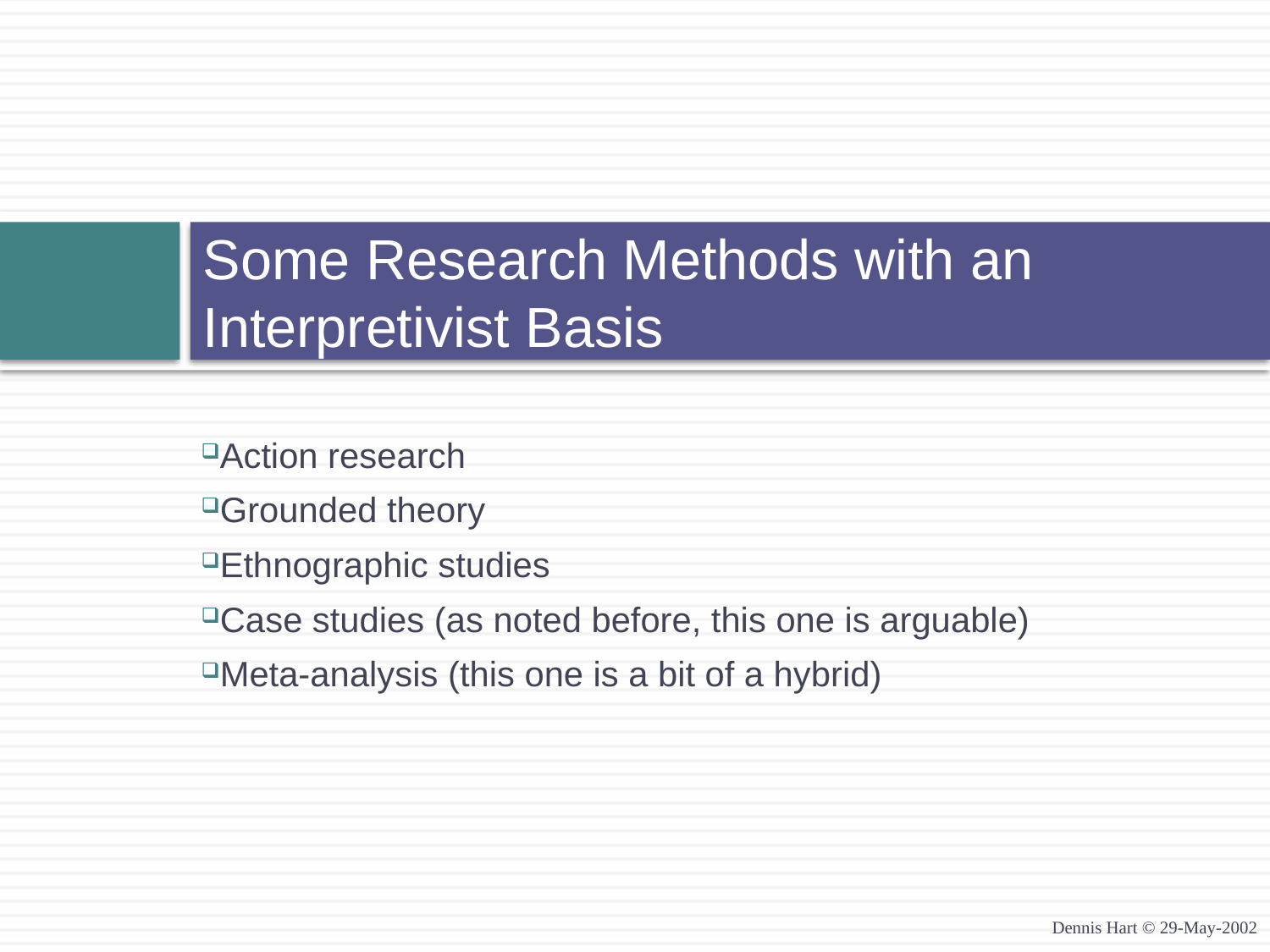

# Some Research Methods with an Interpretivist Basis
Action research
Grounded theory
Ethnographic studies
Case studies (as noted before, this one is arguable)
Meta-analysis (this one is a bit of a hybrid)
Dennis Hart © 29-May-2002